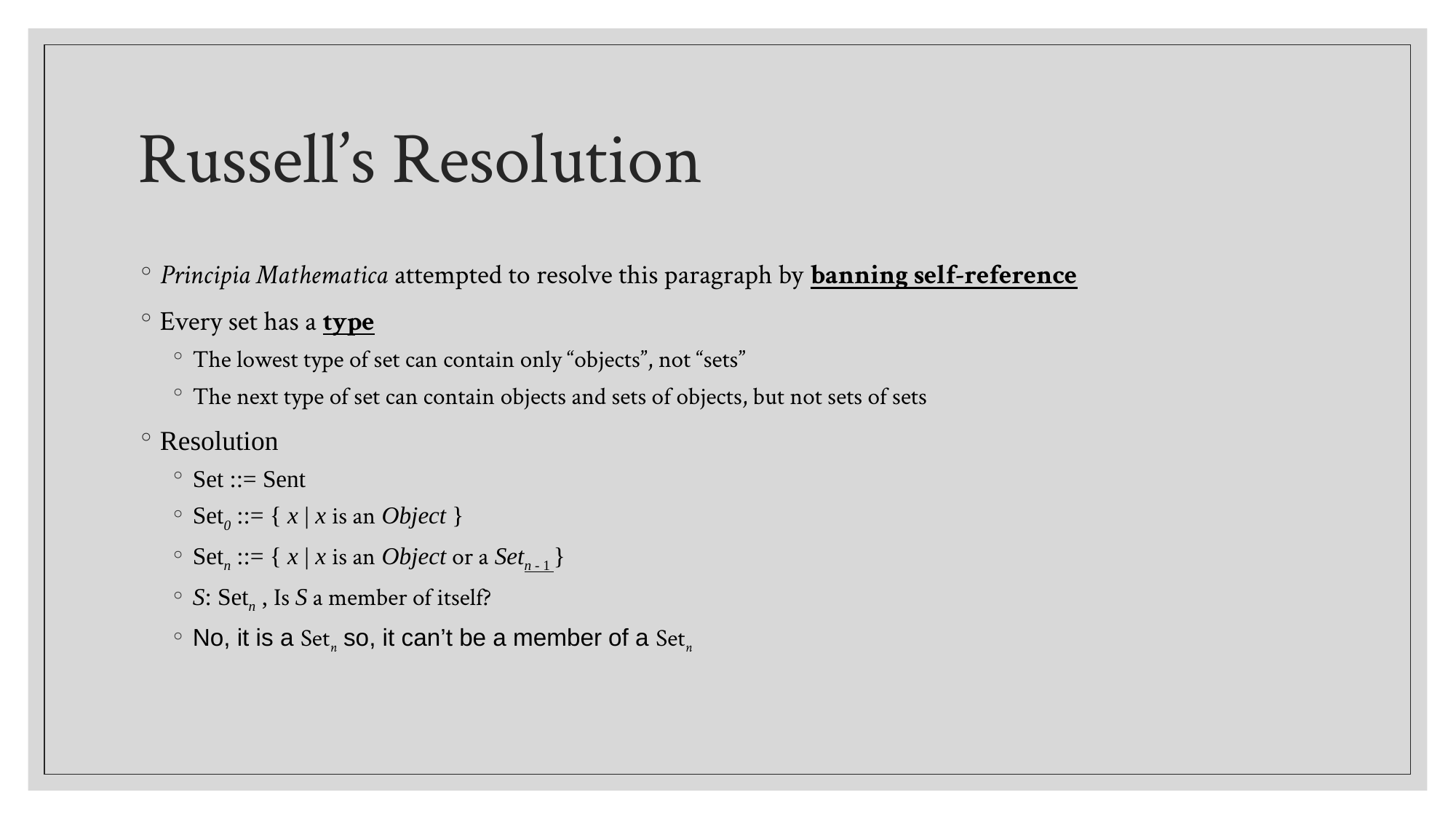

# Russell’s Resolution
Principia Mathematica attempted to resolve this paragraph by banning self-reference
Every set has a type
The lowest type of set can contain only “objects”, not “sets”
The next type of set can contain objects and sets of objects, but not sets of sets
Resolution
Set ::= Sent
Set0 ::= { x | x is an Object }
Setn ::= { x | x is an Object or a Setn - 1 }
S: Setn , Is S a member of itself?
No, it is a Setn so, it can’t be a member of a Setn